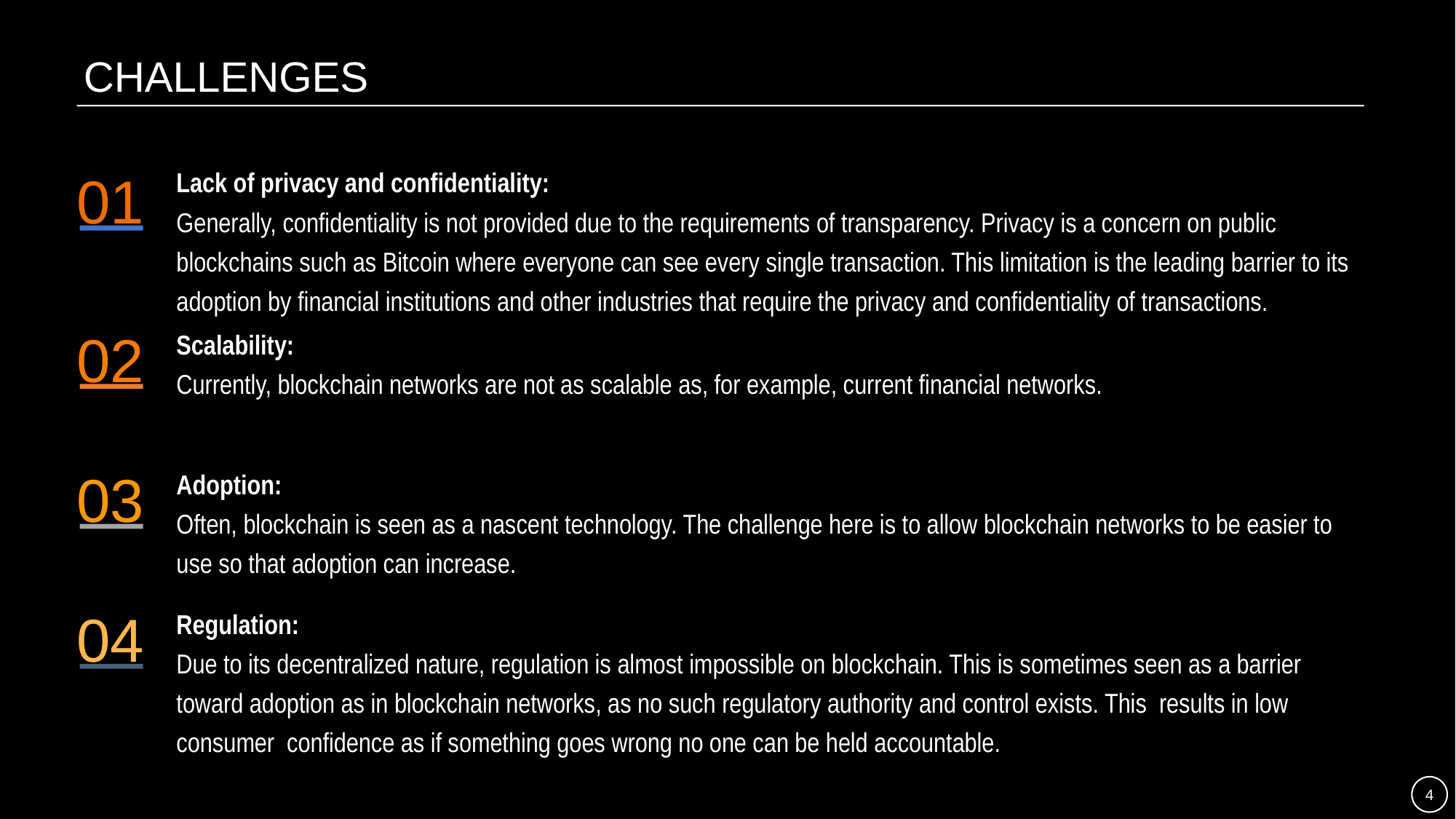

# CHALLENGES
01

Lack of privacy and confidentiality:
Generally, confidentiality is not provided due to the requirements of transparency. Privacy is a concern on public blockchains such as Bitcoin where everyone can see every single transaction. This limitation is the leading barrier to its adoption by financial institutions and other industries that require the privacy and confidentiality of transactions.
02

Scalability:
Currently, blockchain networks are not as scalable as, for example, current financial networks.
03

Adoption:
Often, blockchain is seen as a nascent technology. The challenge here is to allow blockchain networks to be easier to use so that adoption can increase.
04

Regulation:
Due to its decentralized nature, regulation is almost impossible on blockchain. This is sometimes seen as a barrier toward adoption as in blockchain networks, as no such regulatory authority and control exists. This  results in low consumer  confidence as if something goes wrong no one can be held accountable.